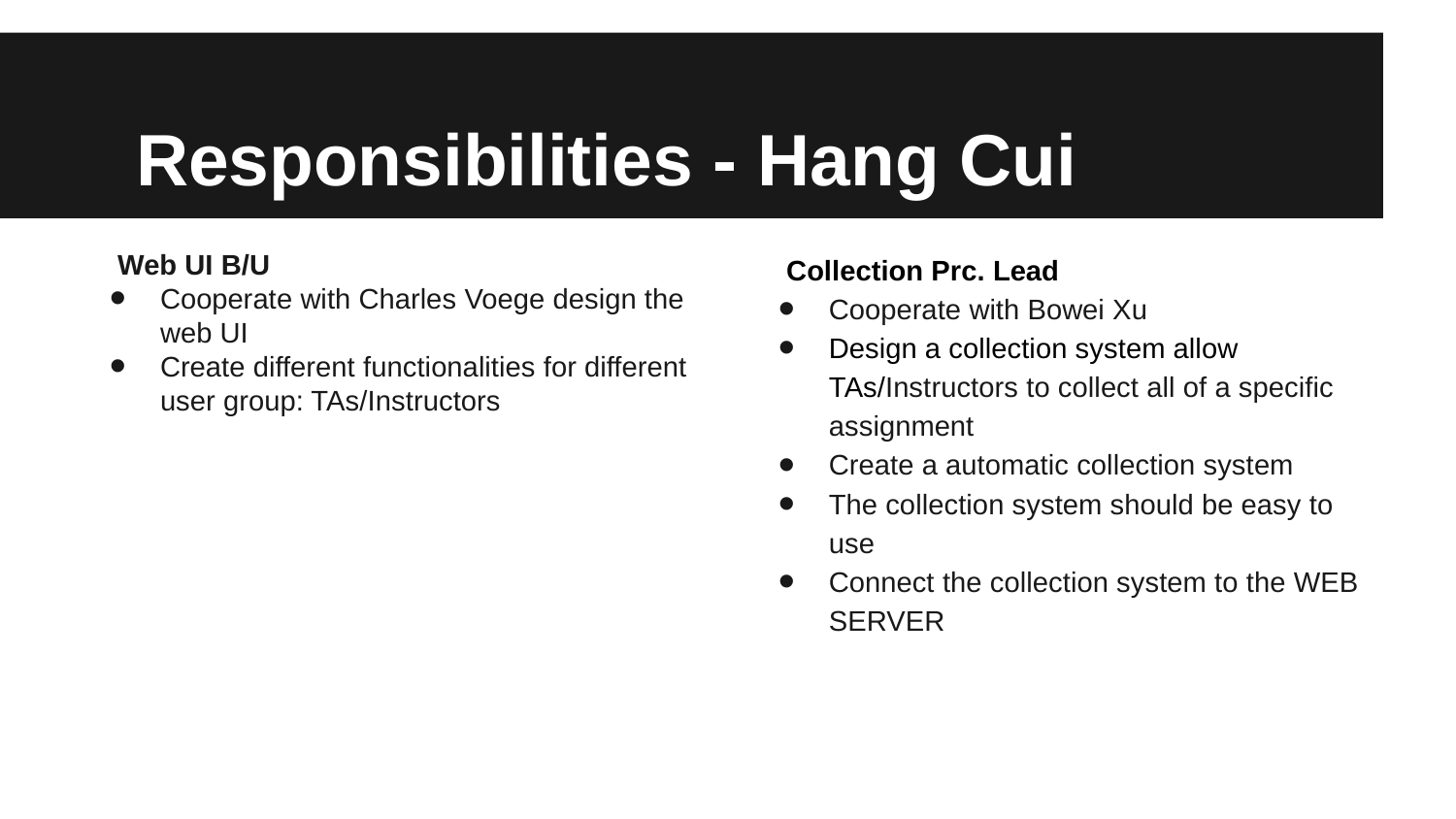

# Responsibilities - Hang Cui
Web UI B/U
Cooperate with Charles Voege design the web UI
Create different functionalities for different user group: TAs/Instructors
Collection Prc. Lead
Cooperate with Bowei Xu
Design a collection system allow TAs/Instructors to collect all of a specific assignment
Create a automatic collection system
The collection system should be easy to use
Connect the collection system to the WEB SERVER